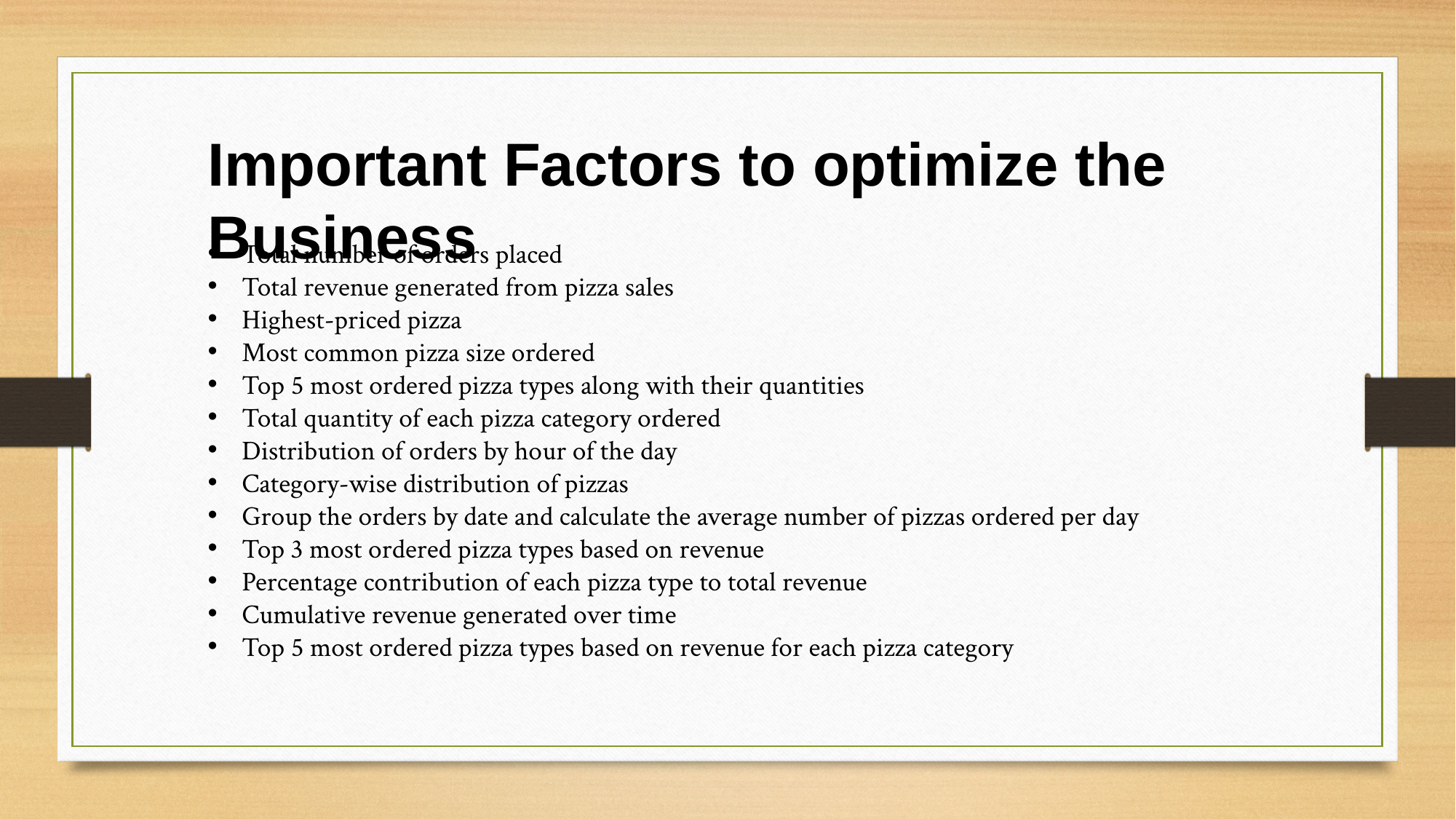

Important Factors to optimize the Business
Total number of orders placed
Total revenue generated from pizza sales
Highest-priced pizza
Most common pizza size ordered
Top 5 most ordered pizza types along with their quantities
Total quantity of each pizza category ordered
Distribution of orders by hour of the day
Category-wise distribution of pizzas
Group the orders by date and calculate the average number of pizzas ordered per day
Top 3 most ordered pizza types based on revenue
Percentage contribution of each pizza type to total revenue
Cumulative revenue generated over time
Top 5 most ordered pizza types based on revenue for each pizza category